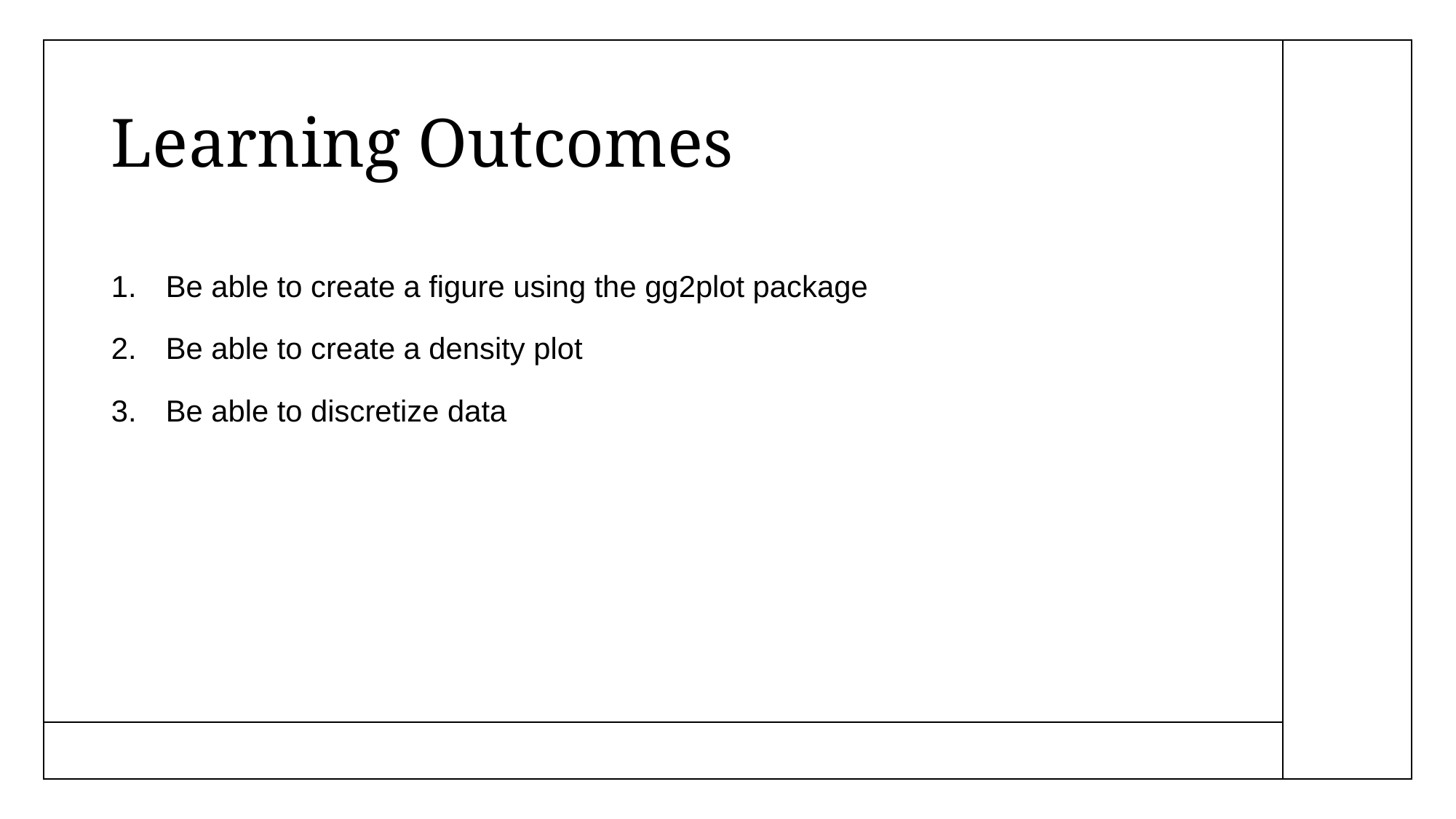

# Learning Outcomes
Be able to create a figure using the gg2plot package
Be able to create a density plot
Be able to discretize data